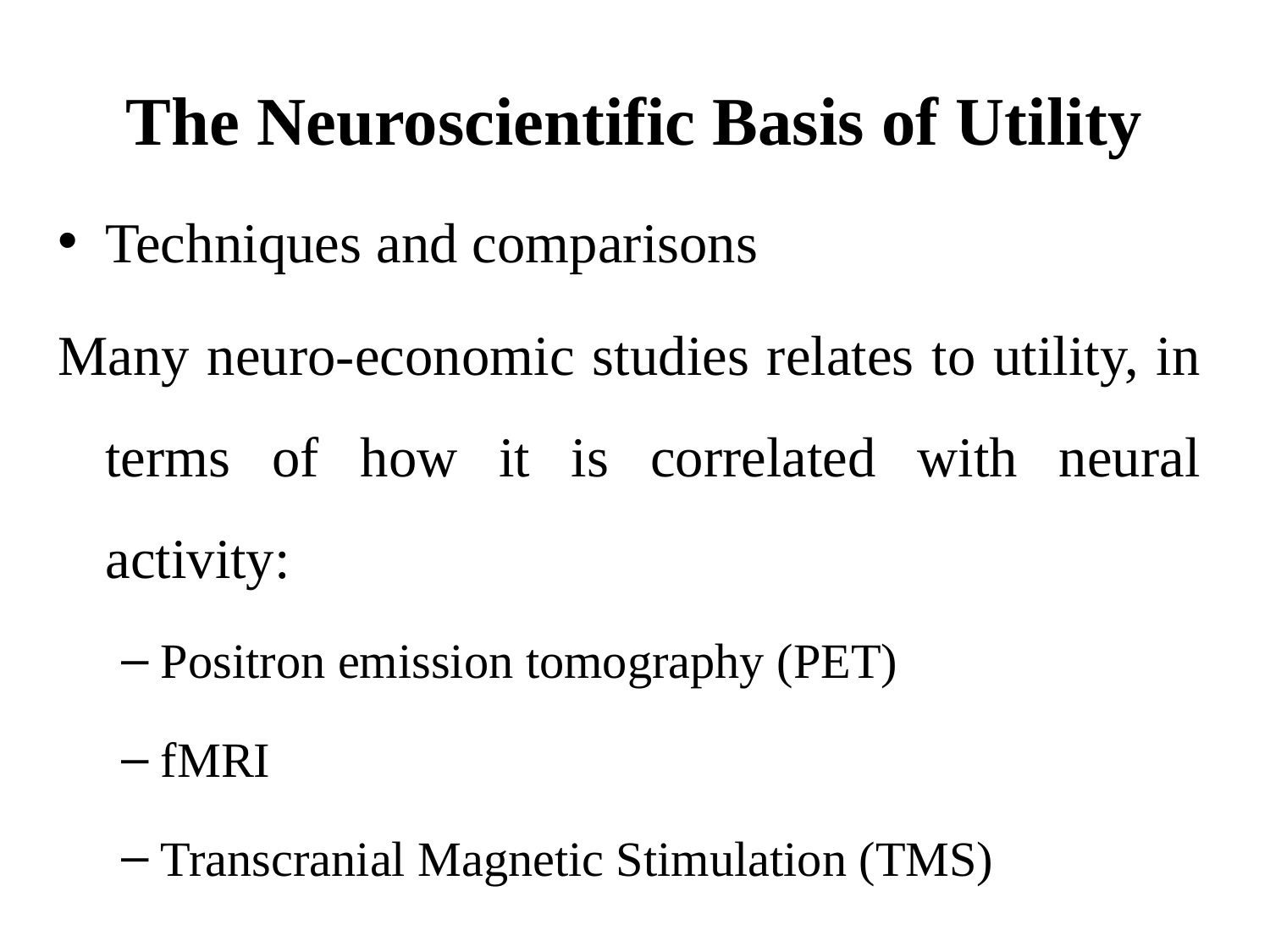

# The Neuroscientific Basis of Utility
Techniques and comparisons
Many neuro-economic studies relates to utility, in terms of how it is correlated with neural activity:
Positron emission tomography (PET)
fMRI
Transcranial Magnetic Stimulation (TMS)